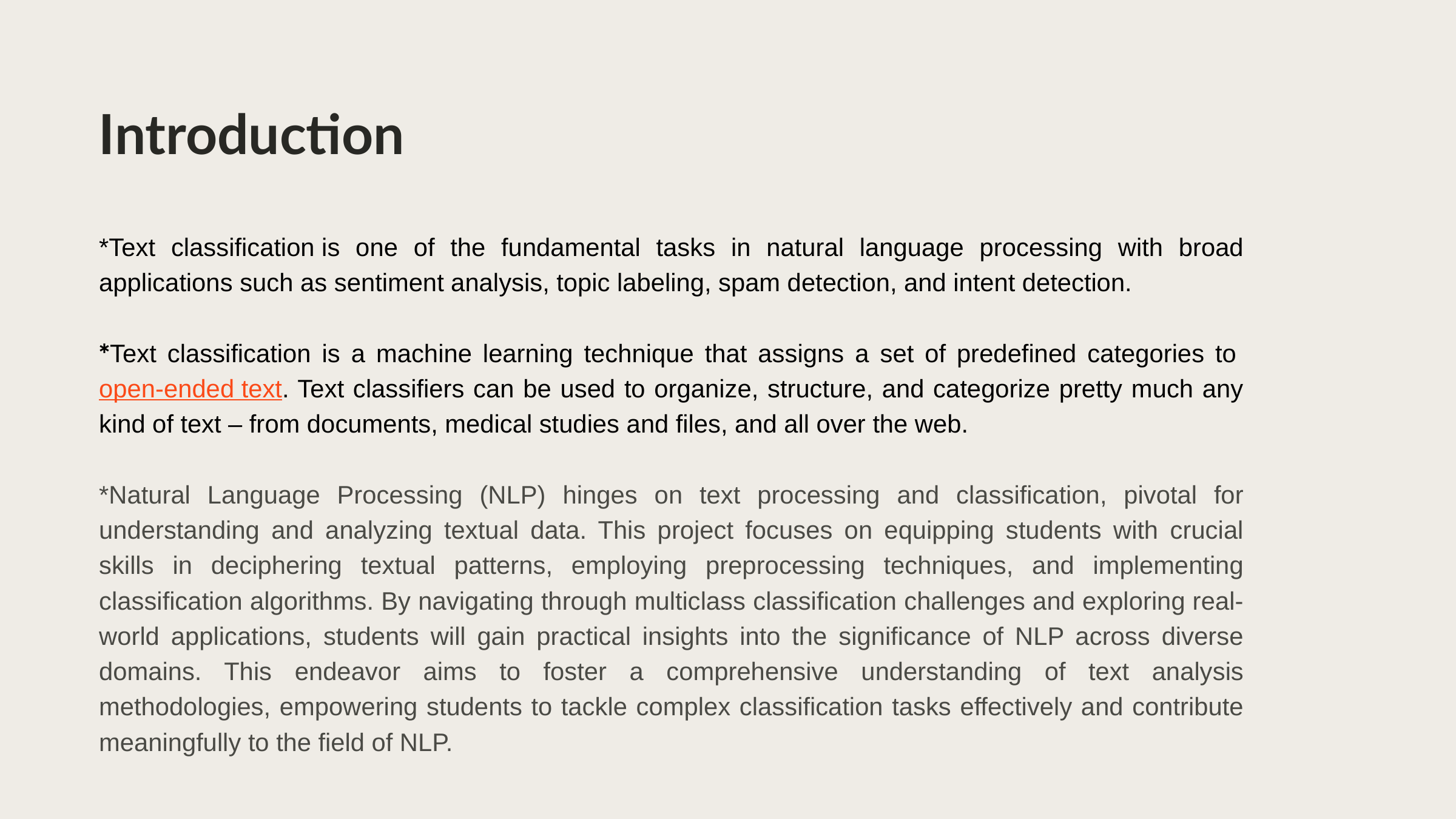

Introduction

*Text classification is one of the fundamental tasks in natural language processing with broad applications such as sentiment analysis, topic labeling, spam detection, and intent detection.

*Text classification is a machine learning technique that assigns a set of predefined categories to open-ended text. Text classifiers can be used to organize, structure, and categorize pretty much any kind of text – from documents, medical studies and files, and all over the web.

*Natural Language Processing (NLP) hinges on text processing and classification, pivotal for understanding and analyzing textual data. This project focuses on equipping students with crucial skills in deciphering textual patterns, employing preprocessing techniques, and implementing classification algorithms. By navigating through multiclass classification challenges and exploring real-world applications, students will gain practical insights into the significance of NLP across diverse domains. This endeavor aims to foster a comprehensive understanding of text analysis methodologies, empowering students to tackle complex classification tasks effectively and contribute meaningfully to the field of NLP.